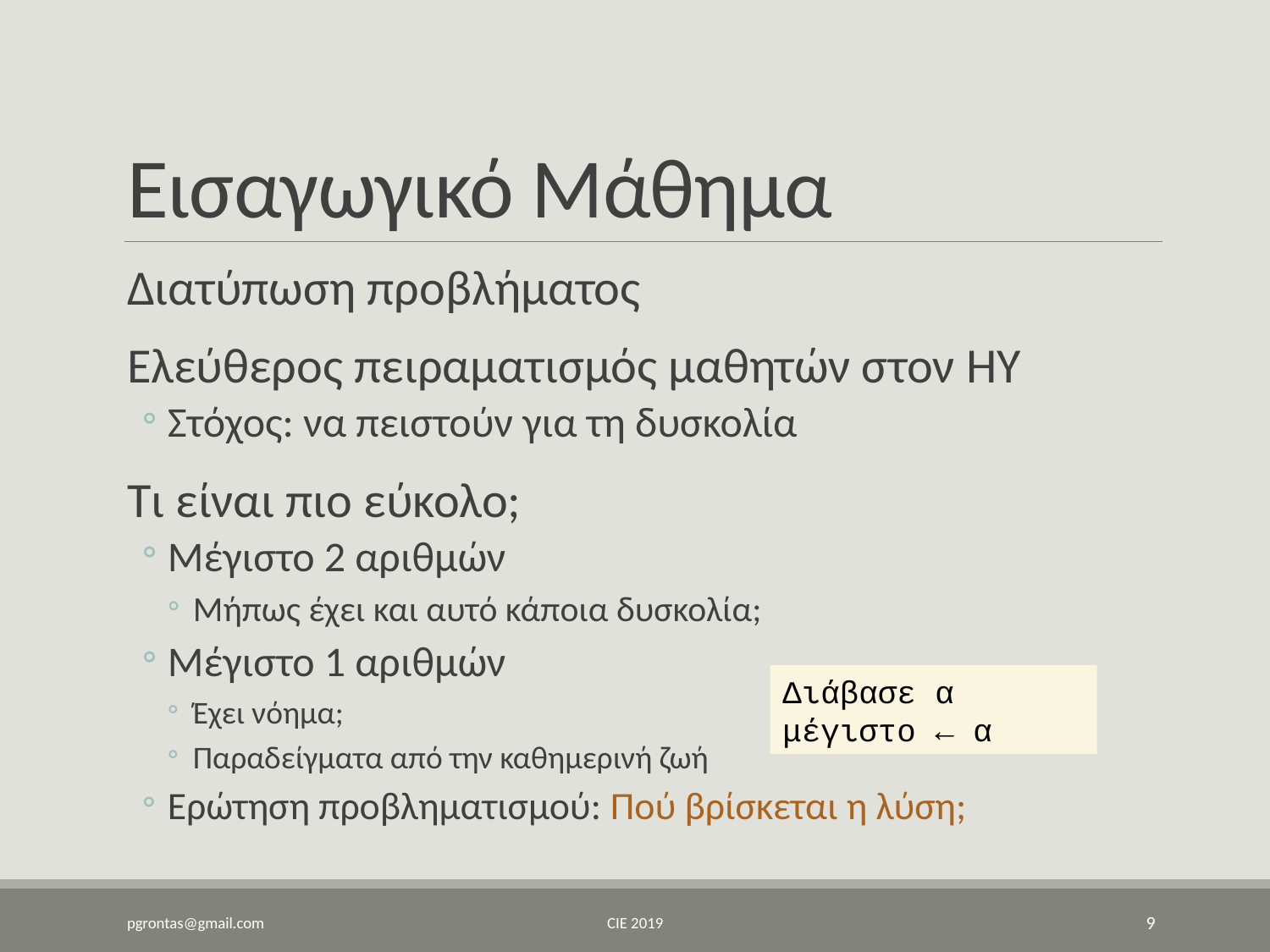

# Εισαγωγικό Μάθημα
Διατύπωση προβλήματος
Ελεύθερος πειραματισμός μαθητών στον ΗΥ
Στόχος: να πειστούν για τη δυσκολία
Τι είναι πιο εύκολο;
Μέγιστο 2 αριθμών
Μήπως έχει και αυτό κάποια δυσκολία;
Μέγιστο 1 αριθμών
Έχει νόημα;
Παραδείγματα από την καθημερινή ζωή
Ερώτηση προβληματισμού: Πού βρίσκεται η λύση;

Διάβασε α
μέγιστο ← α
pgrontas@gmail.com
CIE 2019
9